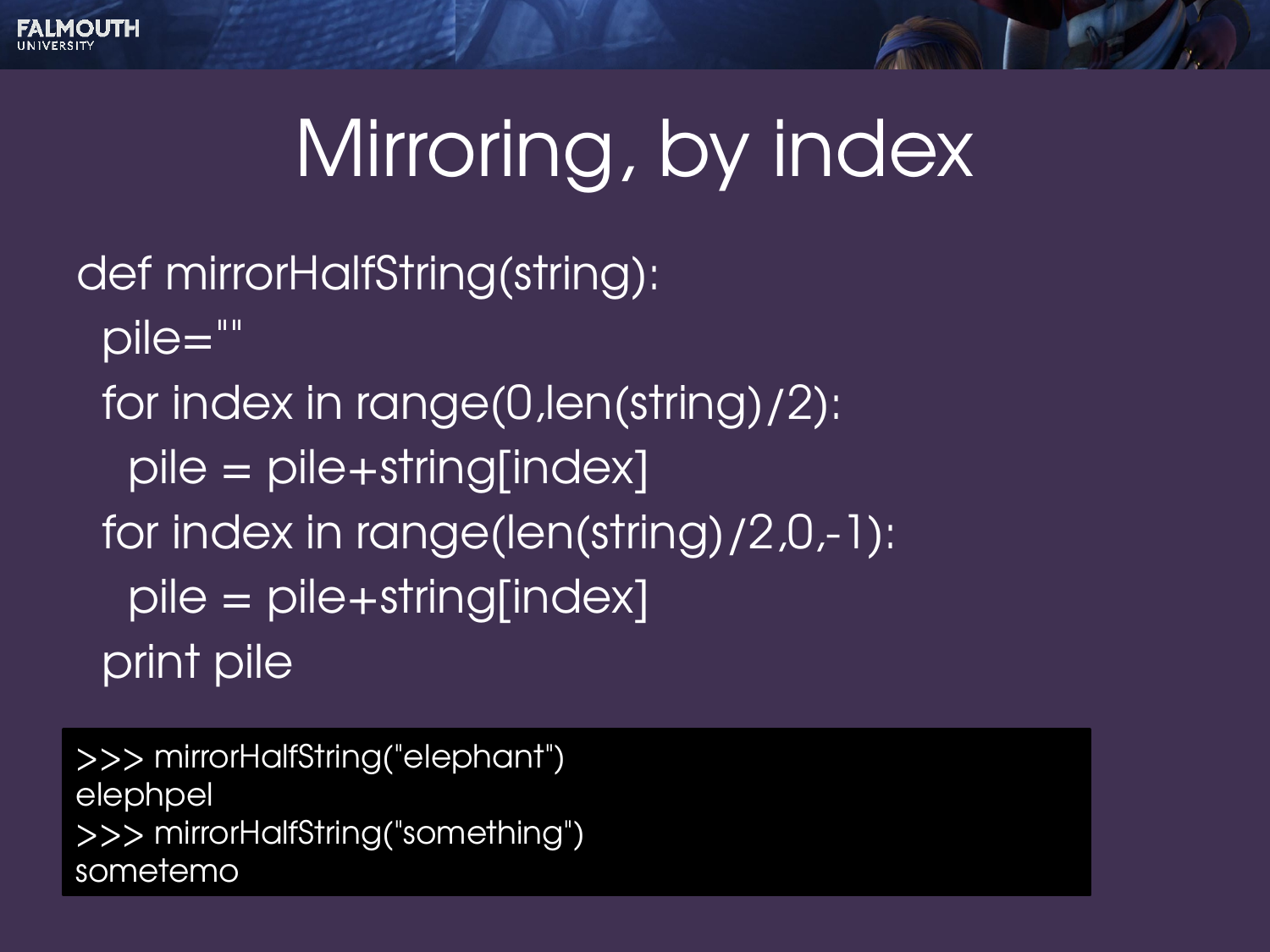

# Mirroring, by index
def mirrorHalfString(string):
  pile=""
  for index in range(0,len(string)/2):
    pile = pile+string[index]
  for index in range(len(string)/2,0,-1):
    pile = pile+string[index]
  print pile
>>> mirrorHalfString("elephant")
elephpel
>>> mirrorHalfString("something")
sometemo